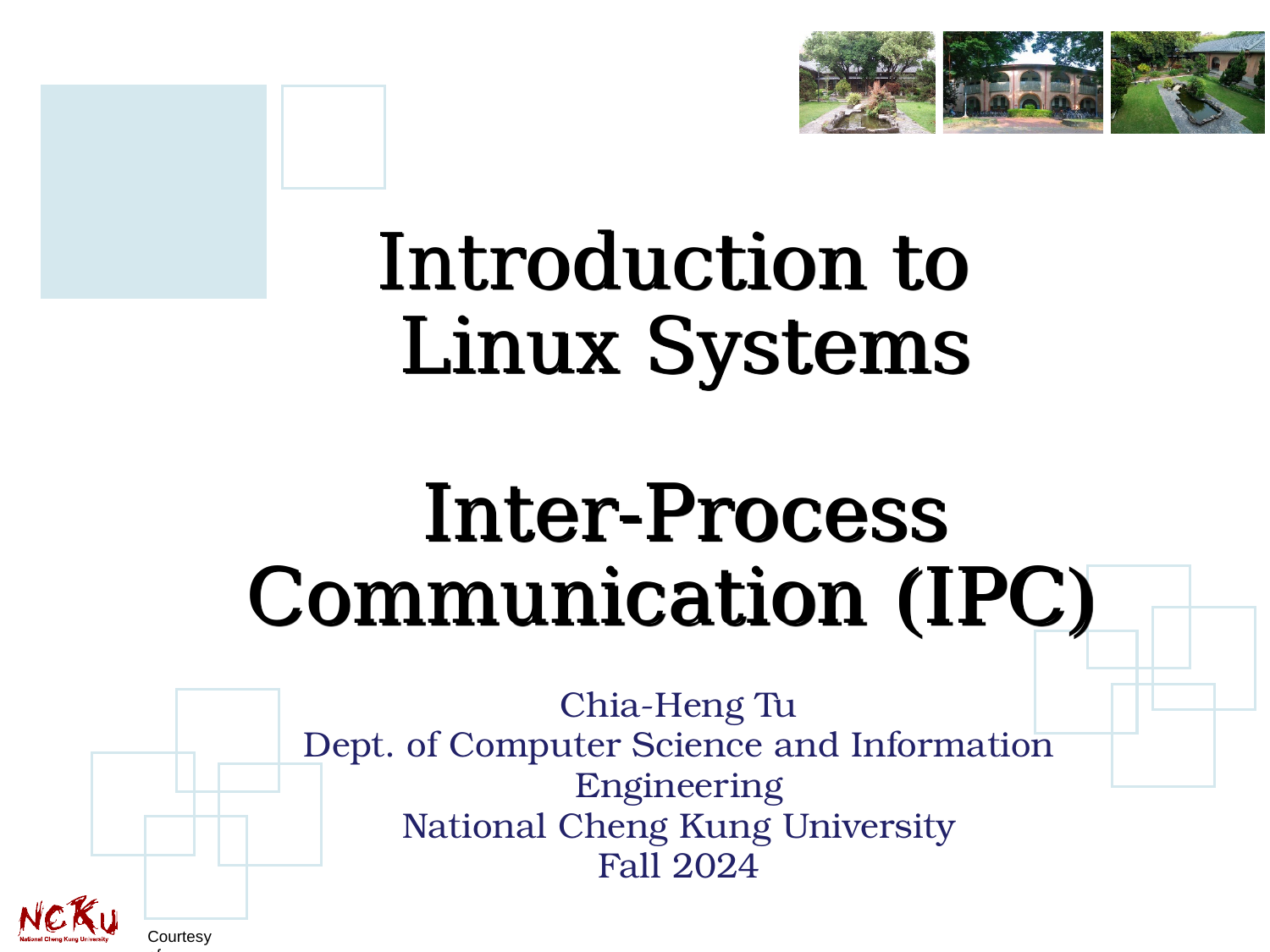

# Introduction to Linux Systems Inter-Process Communication (IPC)
Chia-Heng Tu
Dept. of Computer Science and Information Engineering
National Cheng Kung University
Fall 2024
Courtesy of